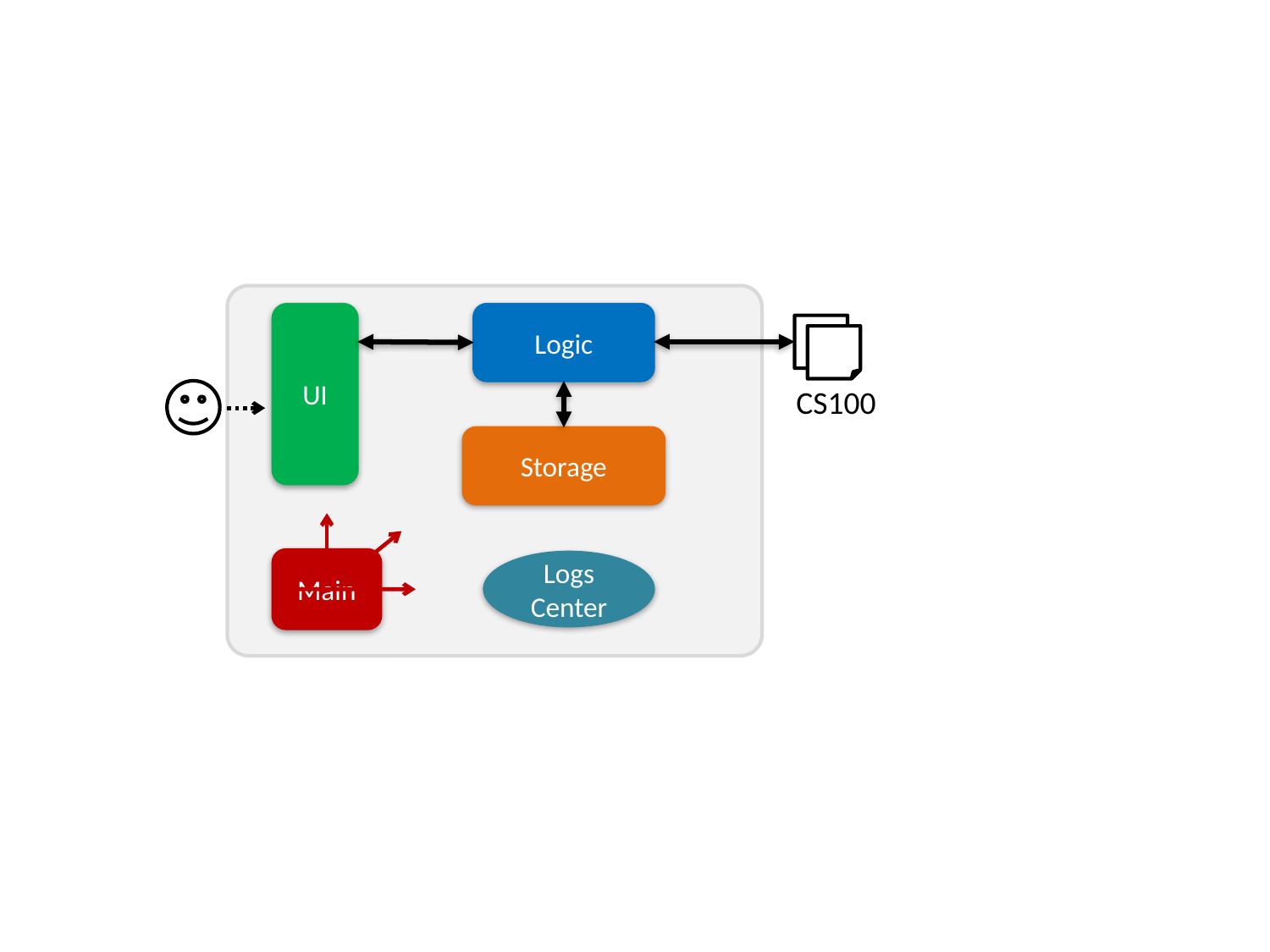

UI
Logic

CS100

Storage
Main
Logs
Center